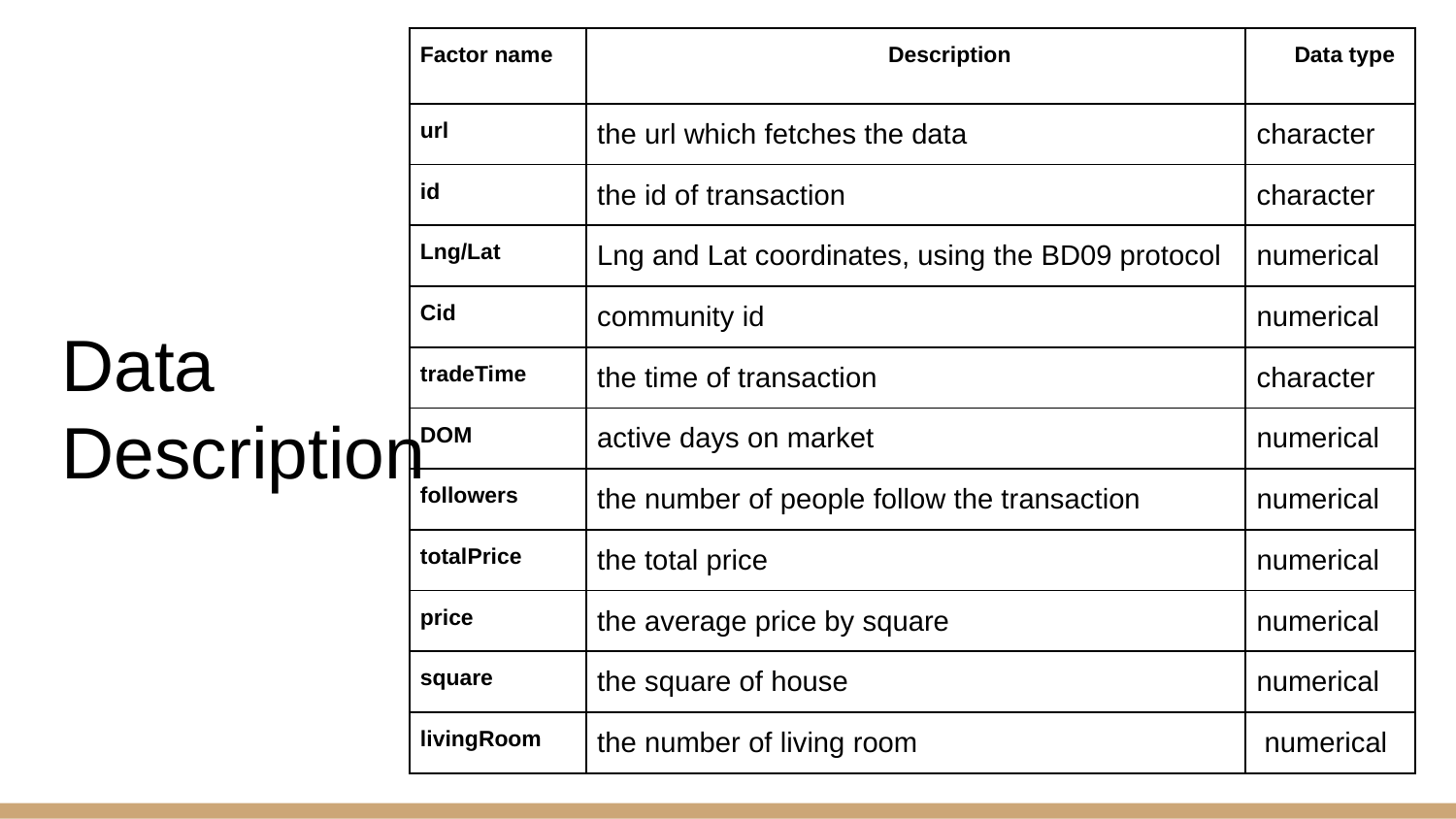

| Factor name | Description | Data type |
| --- | --- | --- |
| url | the url which fetches the data | character |
| id | the id of transaction | character |
| Lng/Lat | Lng and Lat coordinates, using the BD09 protocol | numerical |
| Cid | community id | numerical |
| tradeTime | the time of transaction | character |
| DOM | active days on market | numerical |
| followers | the number of people follow the transaction | numerical |
| totalPrice | the total price | numerical |
| price | the average price by square | numerical |
| square | the square of house | numerical |
| livingRoom | the number of living room | numerical |

Data
Description